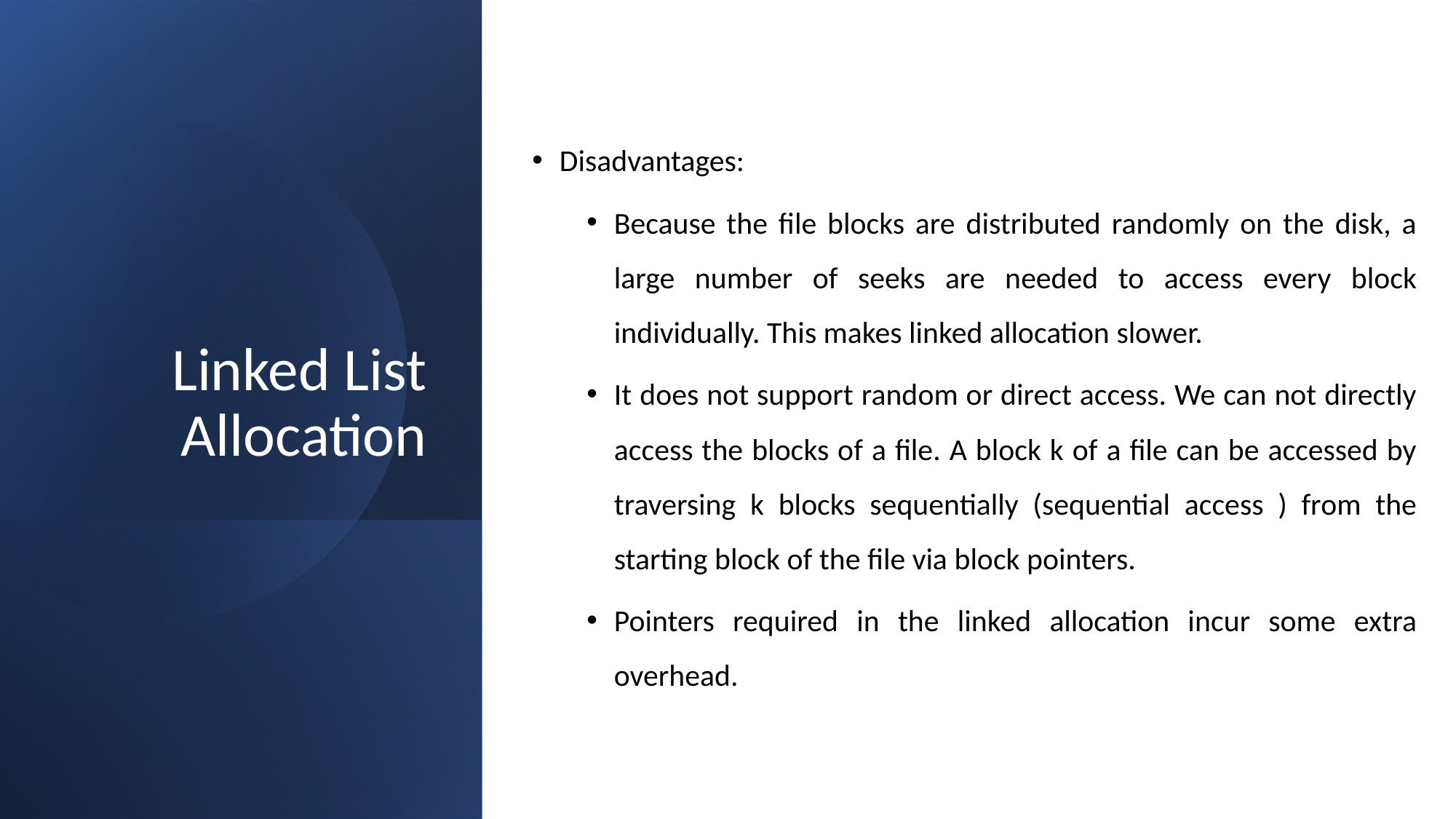

Disadvantages:
Because the file blocks are distributed randomly on the disk, a large number of seeks are needed to access every block individually. This makes linked allocation slower.
It does not support random or direct access. We can not directly access the blocks of a file. A block k of a file can be accessed by traversing k blocks sequentially (sequential access ) from the starting block of the file via block pointers.
Pointers required in the linked allocation incur some extra overhead.
# Linked List Allocation